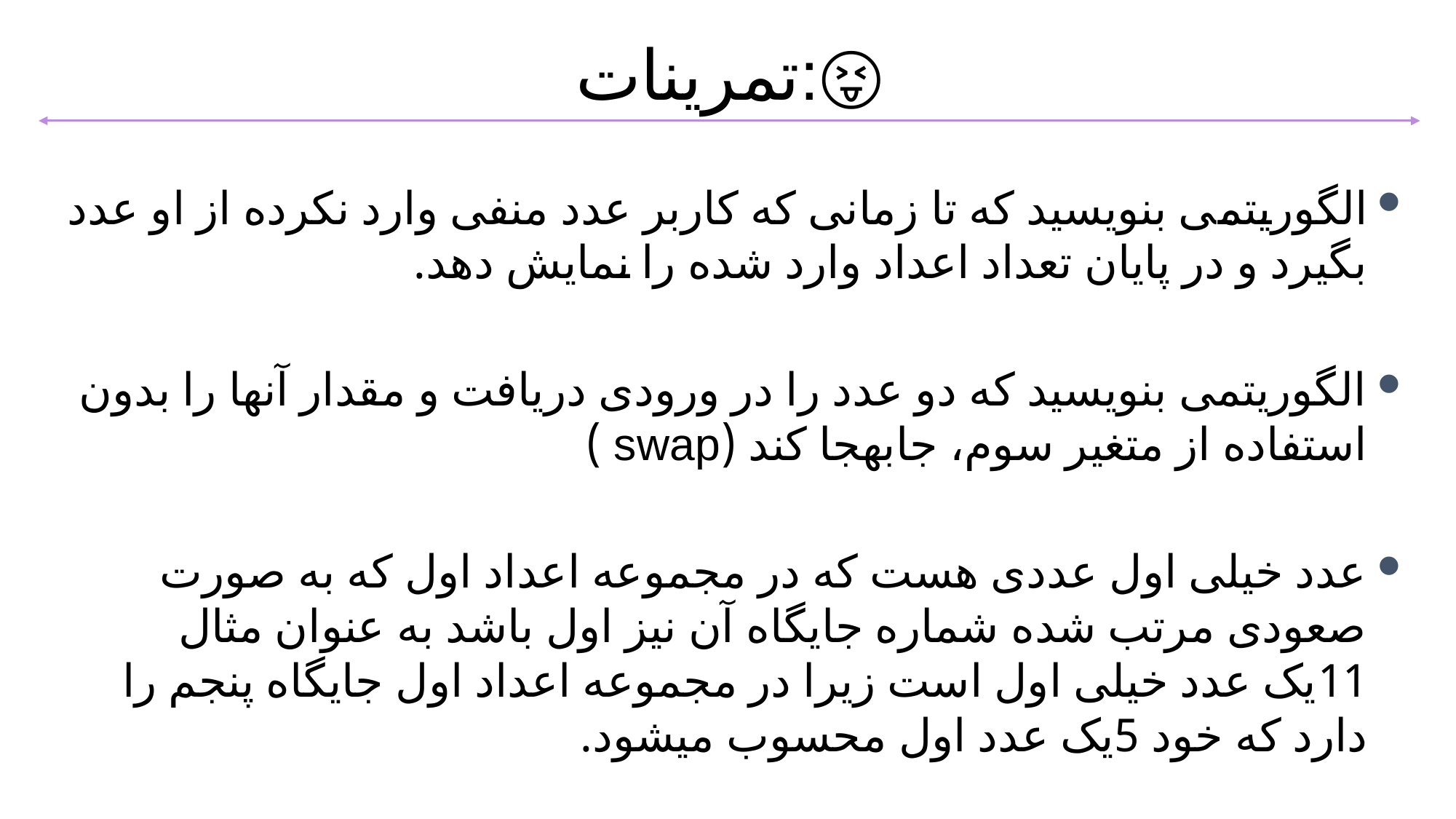

تمرینات:😝
الگوریتمی بنویسید که تا زمانی که کاربر عدد منفی وارد نکرده از او عدد بگیرد و در پایان تعداد اعداد وارد شده را نمایش دهد.

الگوریتمی بنویسید که دو عدد را در ورودی دریافت و مقدار آنها را بدون استفاده از متغیر سوم، جابهجا کند (swap )

عدد خیلی اول عددی هست که در مجموعه اعداد اول که به صورت صعودی مرتب شده شماره جایگاه آن نیز اول باشد به عنوان مثال 11یک عدد خیلی اول است زیرا در مجموعه اعداد اول جایگاه پنجم را دارد که خود 5یک عدد اول محسوب میشود.